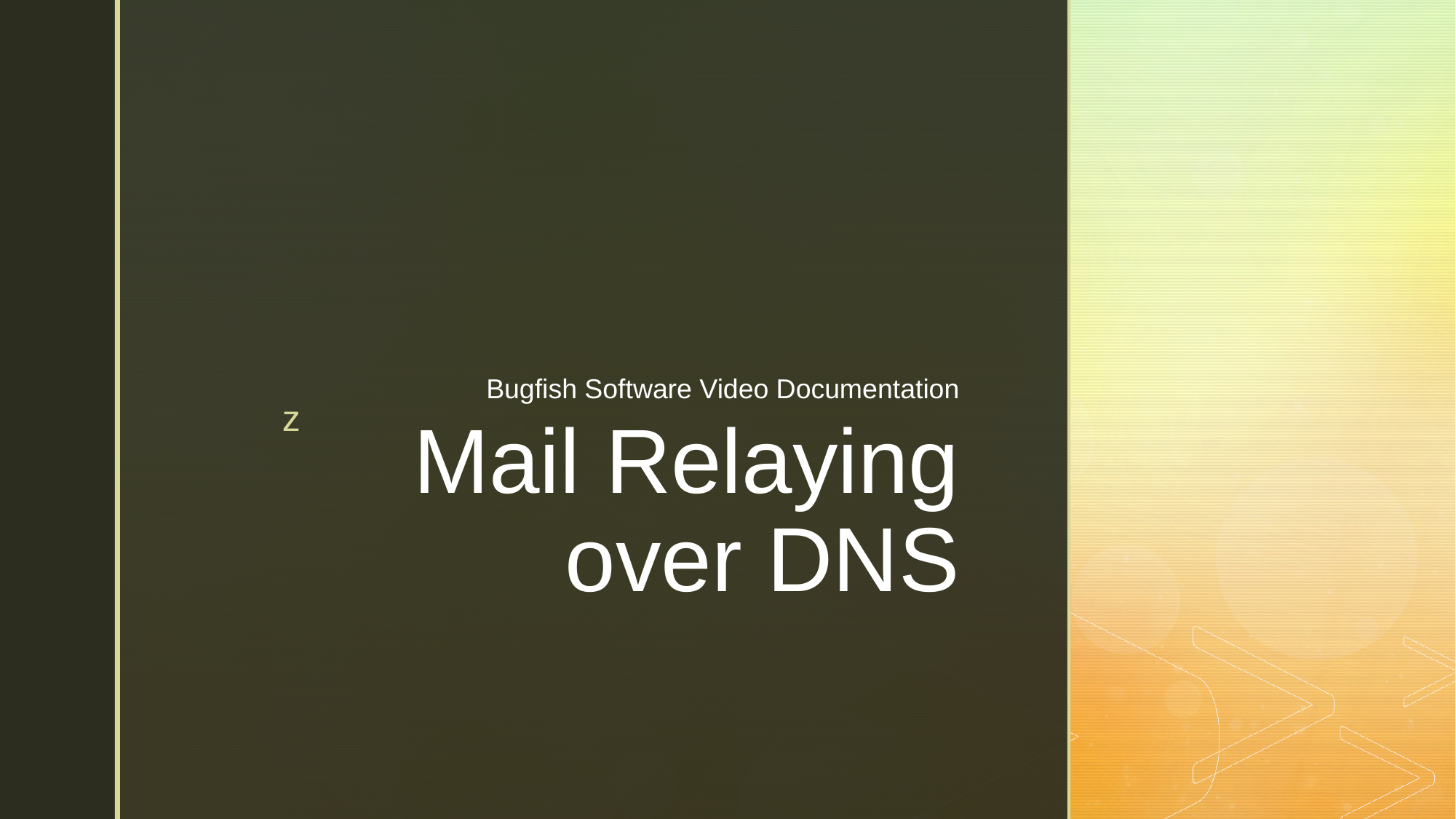

Bugfish Software Video Documentation
# Mail Relaying over DNS